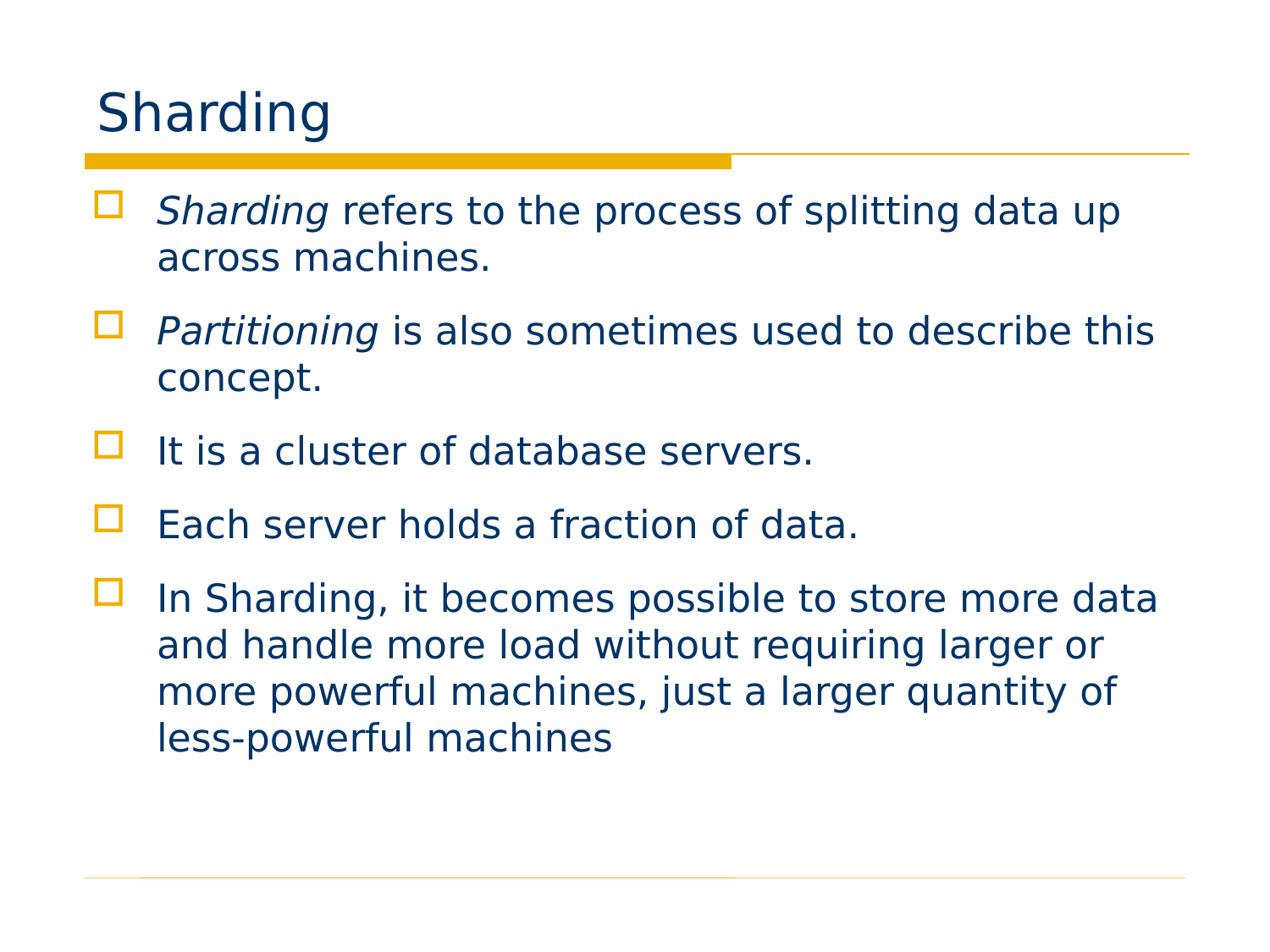

# Sharding
Sharding refers to the process of splitting data up across machines.
Partitioning is also sometimes used to describe this concept.
It is a cluster of database servers.
Each server holds a fraction of data.
In Sharding, it becomes possible to store more data and handle more load without requiring larger or more powerful machines, just a larger quantity of less-powerful machines